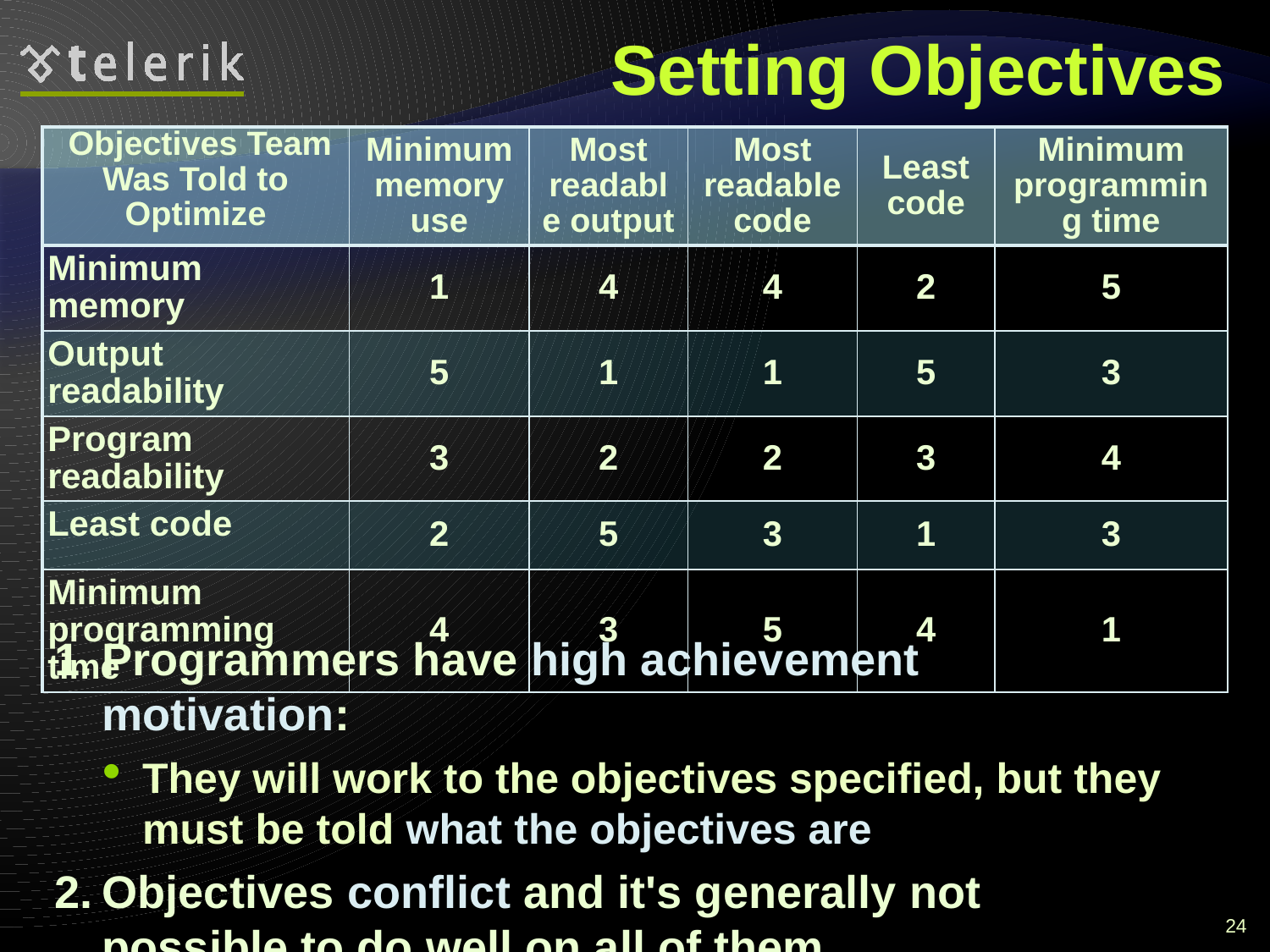

# Setting Objectives
| Objectives Team Was Told to Optimize | Minimum memory use | Most readable output | Most readable code | Least code | Minimum programming time |
| --- | --- | --- | --- | --- | --- |
| Minimum memory | 1 | 4 | 4 | 2 | 5 |
| Output readability | 5 | 1 | 1 | 5 | 3 |
| Program readability | 3 | 2 | 2 | 3 | 4 |
| Least code | 2 | 5 | 3 | 1 | 3 |
| Minimum programming time | 4 | 3 | 5 | 4 | 1 |
Programmers have high achievement motivation:
They will work to the objectives specified, but they must be told what the objectives are
Objectives conflict and it's generally not possible to do well on all of them
24